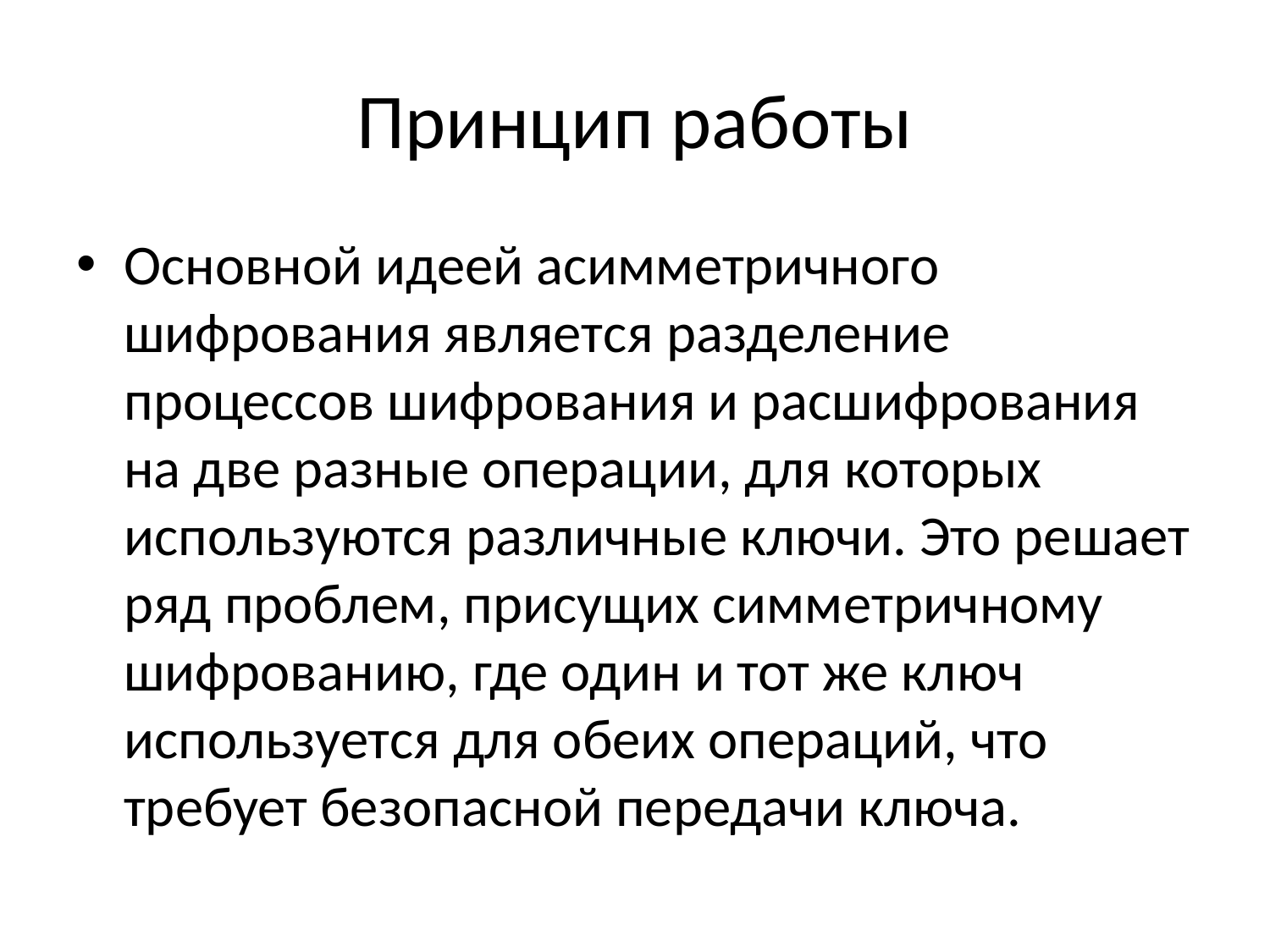

# Принцип работы
Основной идеей асимметричного шифрования является разделение процессов шифрования и расшифрования на две разные операции, для которых используются различные ключи. Это решает ряд проблем, присущих симметричному шифрованию, где один и тот же ключ используется для обеих операций, что требует безопасной передачи ключа.